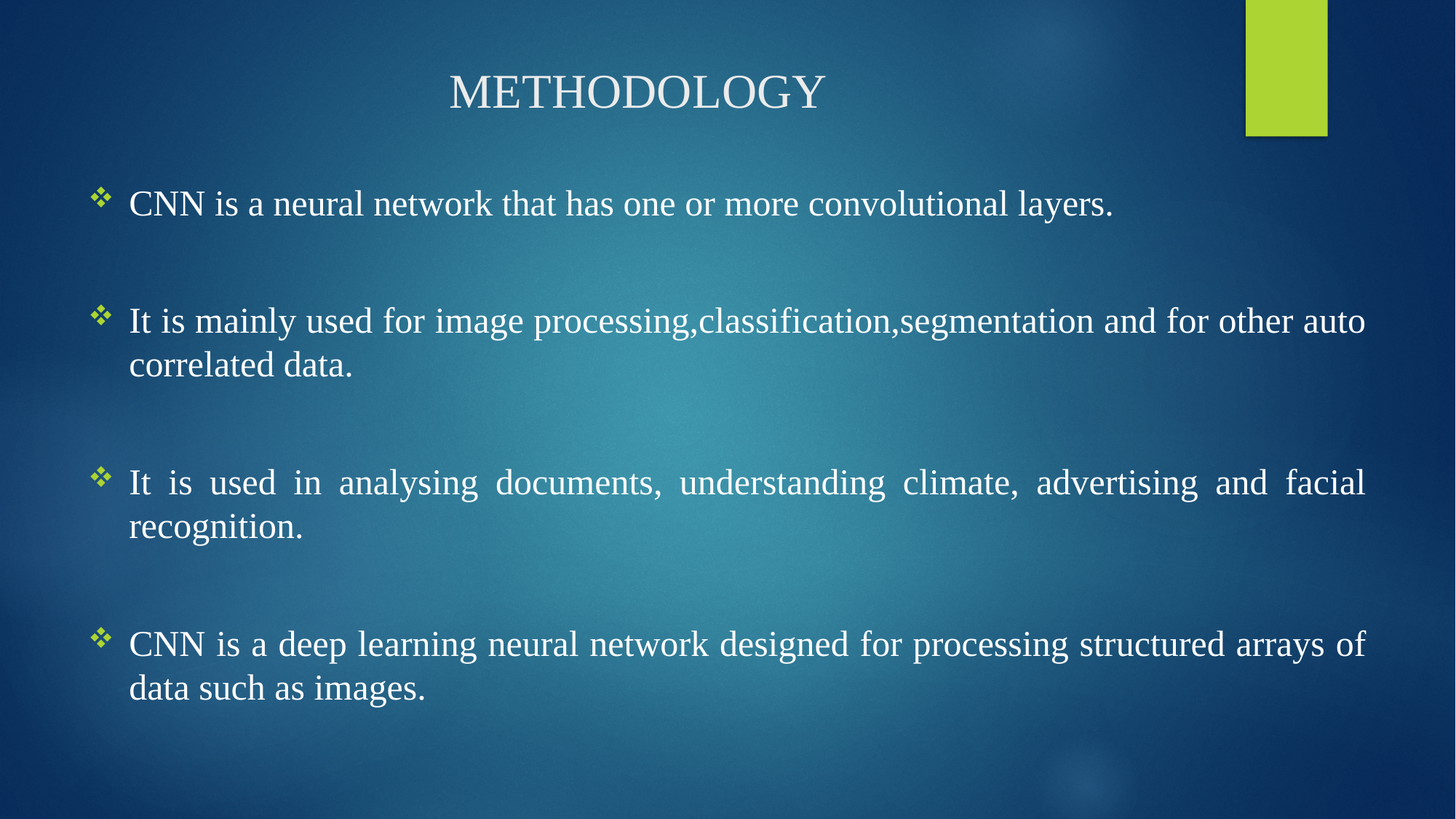

# METHODOLOGY
CNN is a neural network that has one or more convolutional layers.

It is mainly used for image processing,classification,segmentation and for other auto correlated data.

It is used in analysing documents, understanding climate, advertising and facial recognition.

CNN is a deep learning neural network designed for processing structured arrays of data such as images.